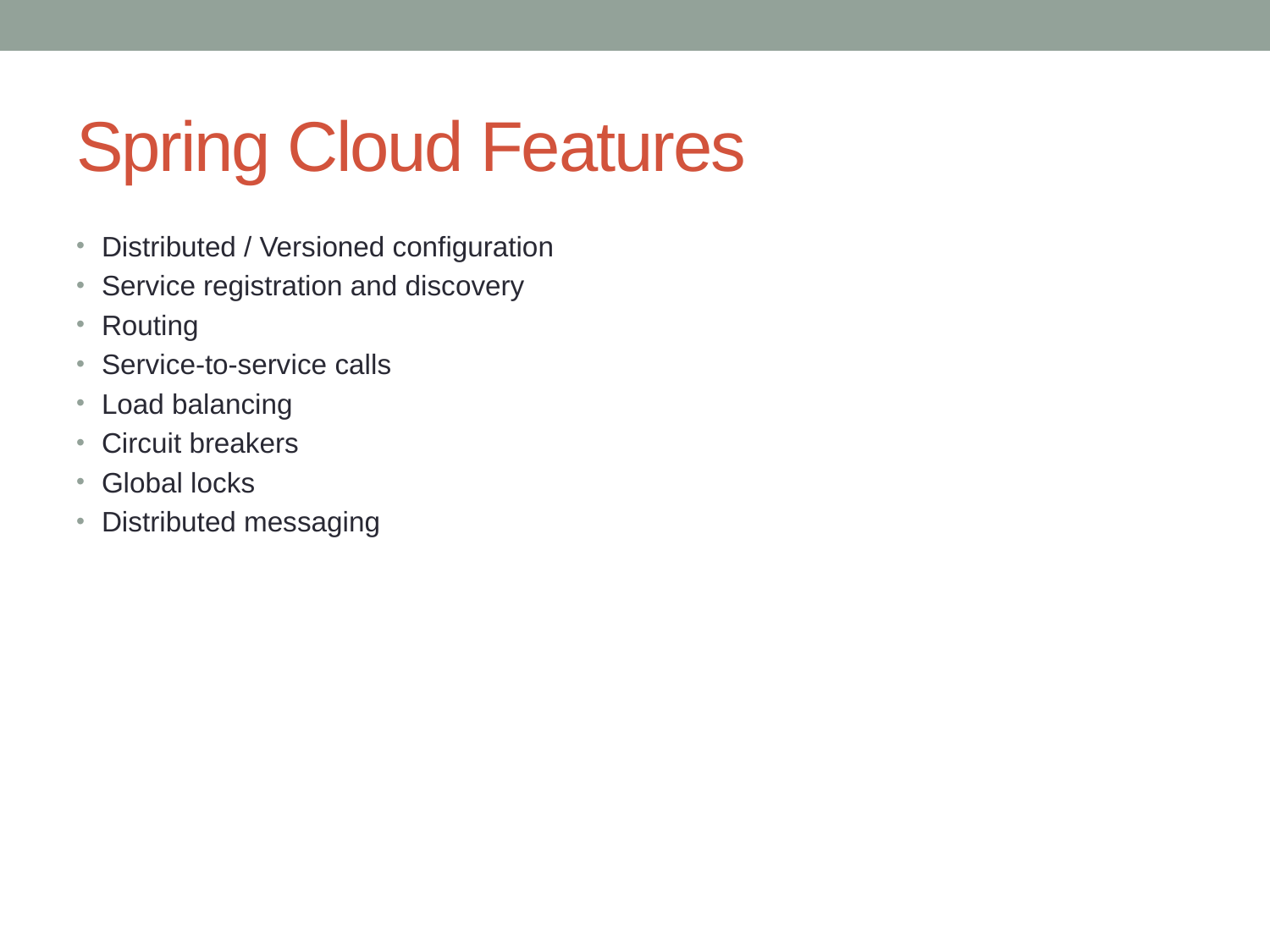

# Spring Cloud Features
Distributed / Versioned configuration
Service registration and discovery
Routing
Service-to-service calls
Load balancing
Circuit breakers
Global locks
Distributed messaging